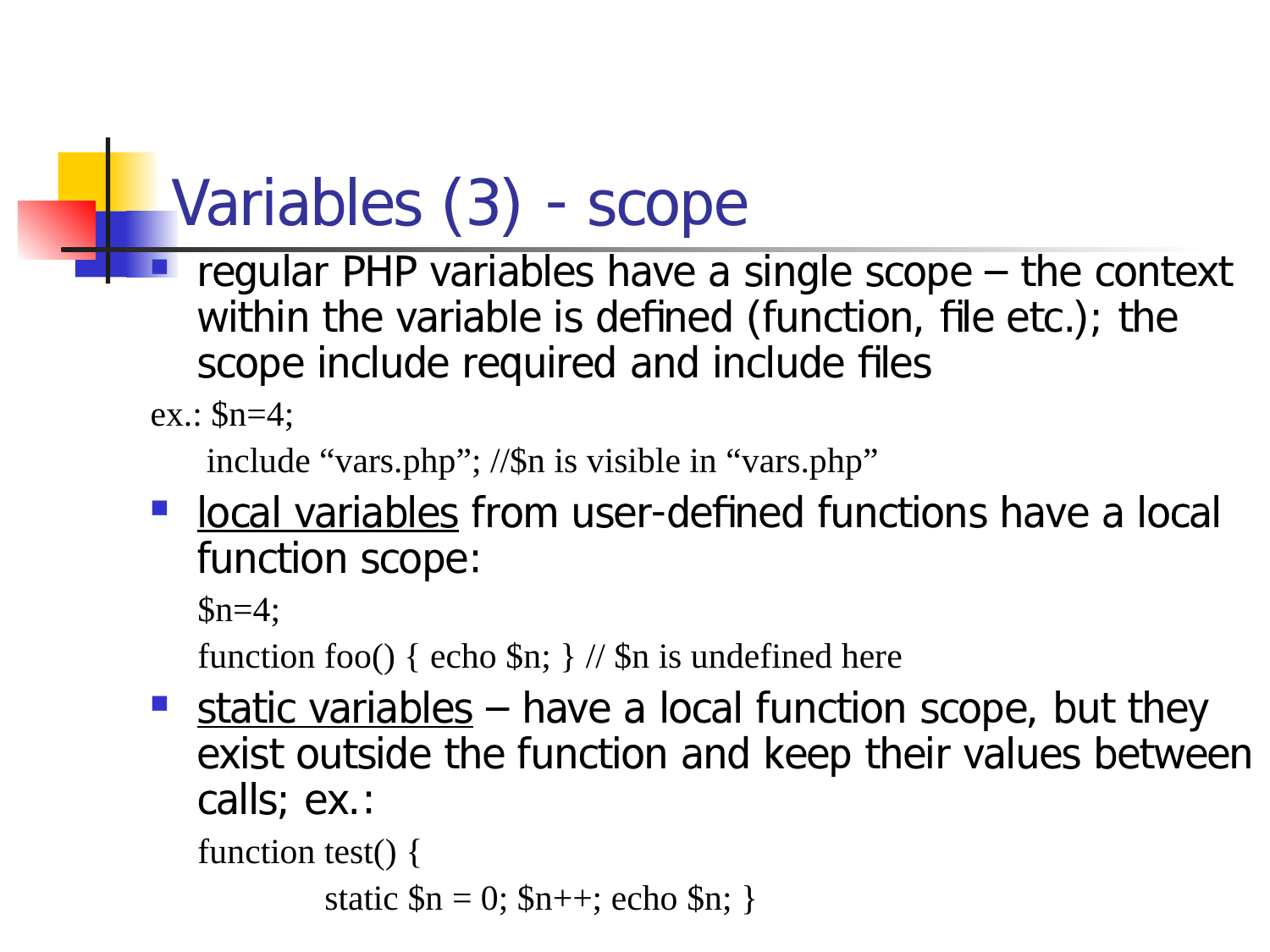

Variables (3) - scope
regular PHP variables have a single scope – the context within the variable is defined (function, file etc.); the scope include required and include files
ex.: $n=4;
	 include “vars.php”; //$n is visible in “vars.php”
local variables from user-defined functions have a local function scope:
	$n=4;
	function foo() { echo $n; } // $n is undefined here
static variables – have a local function scope, but they exist outside the function and keep their values between calls; ex.:
	function test() {
		static $n = 0; $n++; echo $n; }